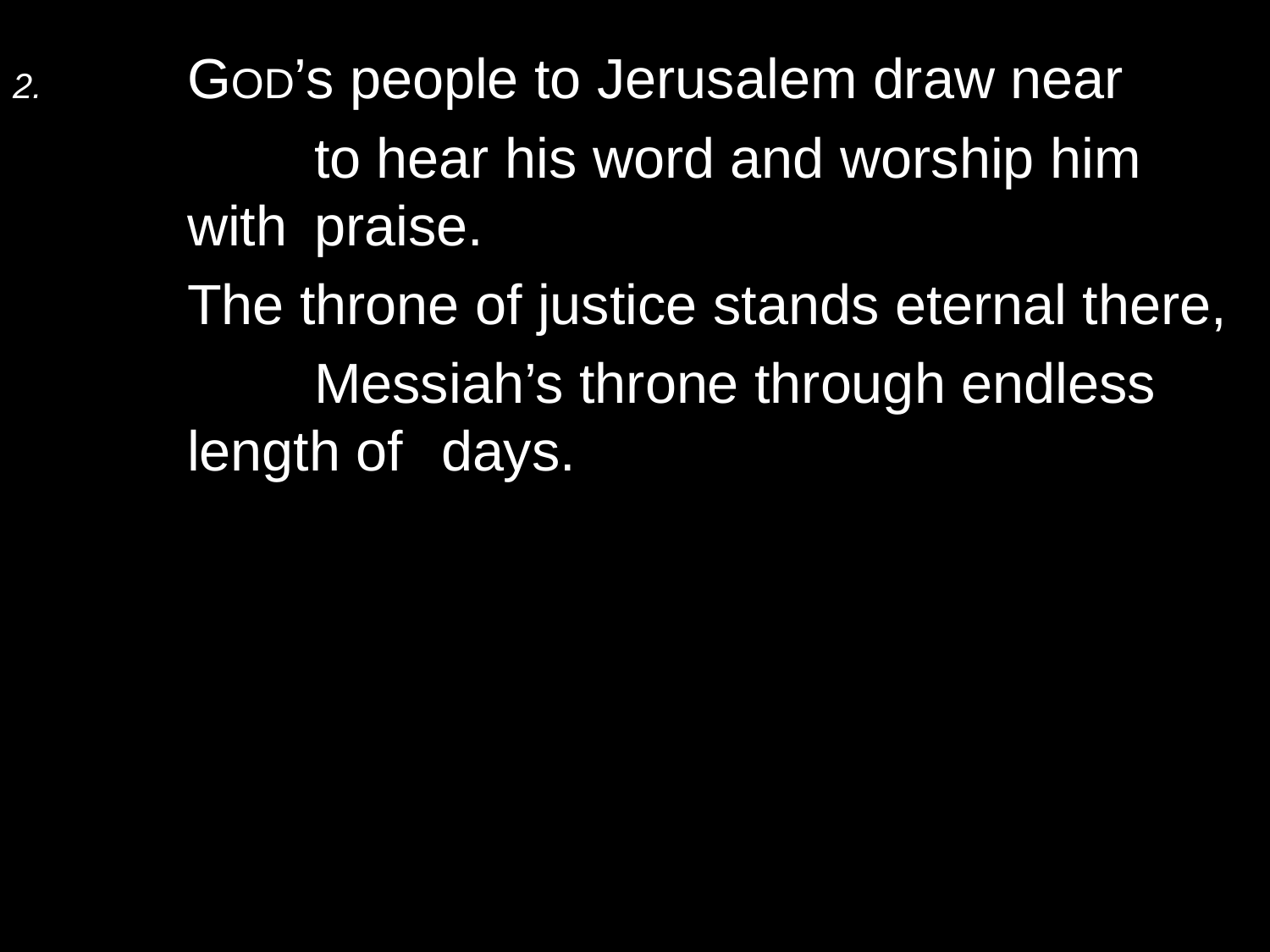

2.	God’s people to Jerusalem draw near
		to hear his word and worship him with 	praise.
	The throne of justice stands eternal there,
		Messiah’s throne through endless length of 	days.